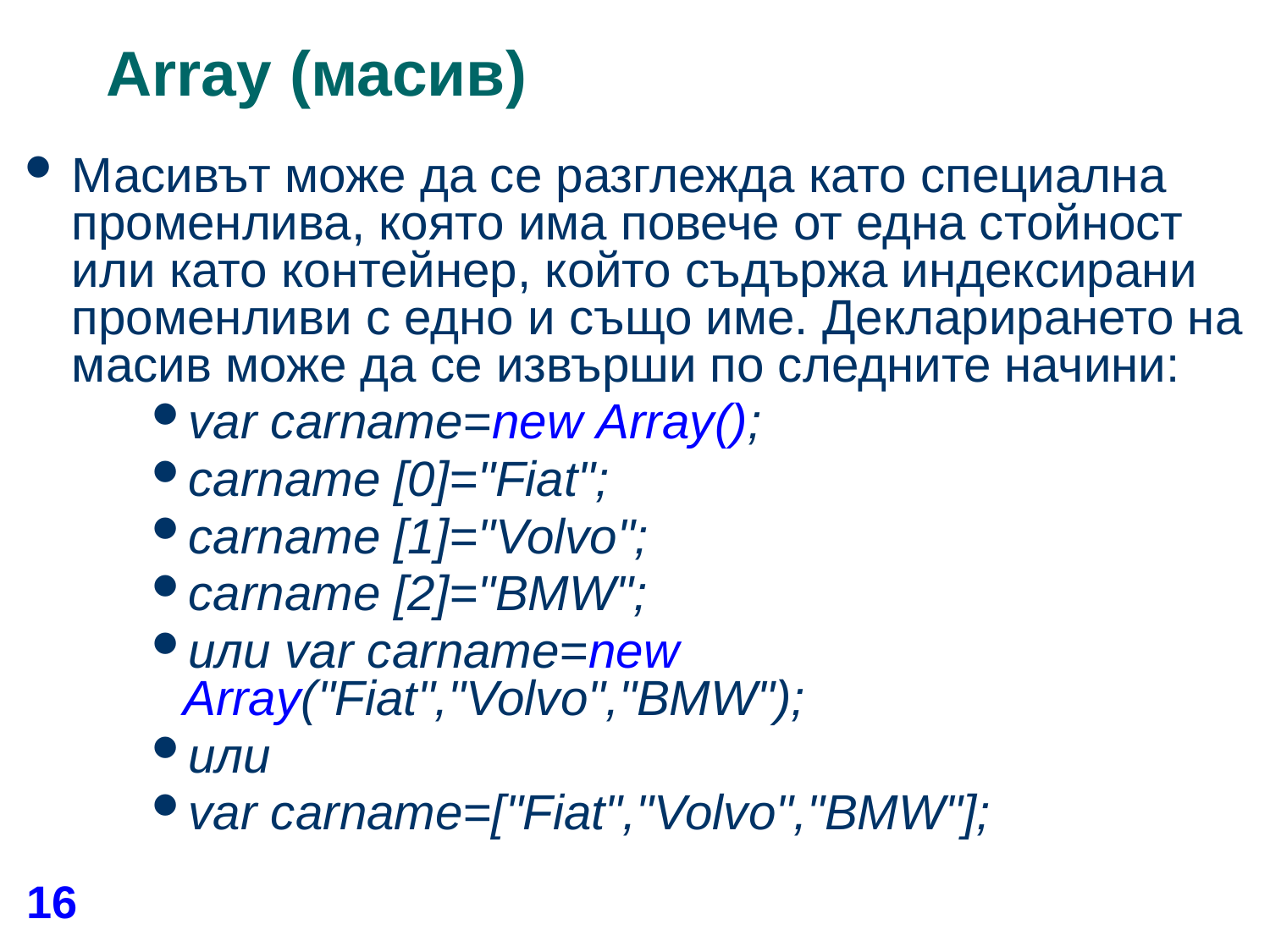

# Array (масив)
Масивът може да се разглежда като специална променлива, която има повече от една стойност или като контейнер, който съдържа индексирани променливи с едно и също име. Декларирането на масив може да се извърши по следните начини:
var carname=new Array();
carname [0]="Fiat";
carname [1]="Volvo";
carname [2]="BMW";
или var carname=new        				Array("Fiat","Volvo","BMW");
или
var carname=["Fiat","Volvo","BMW"];
16